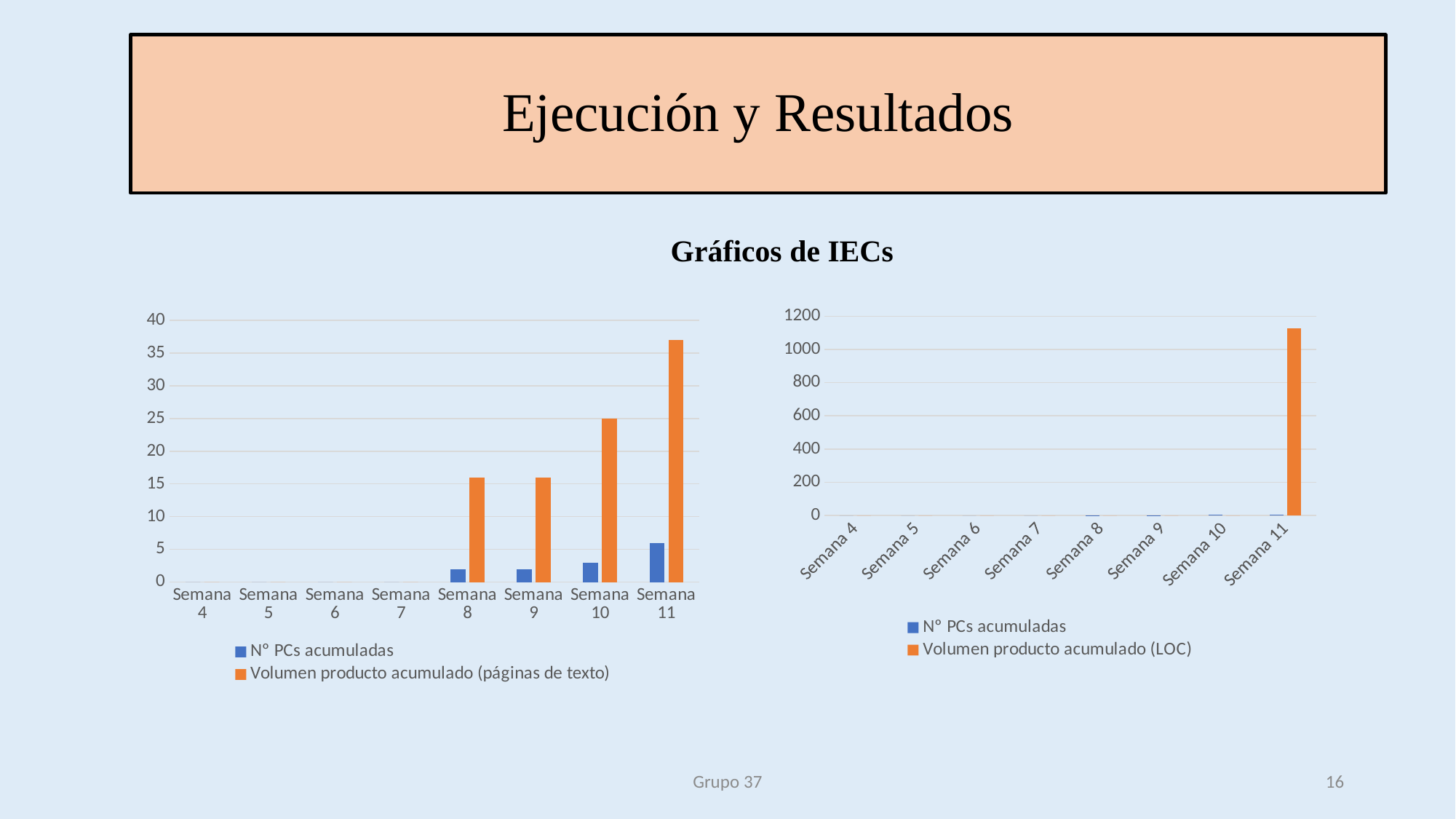

# Ejecución y Resultados
Gráficos de IECs

### Chart

| Category | Nº PCs acumuladas | Volumen producto acumulado (páginas de texto) |
|---|---|---|
| Semana 4 | 0.0 | 0.0 |
| Semana 5 | 0.0 | 0.0 |
| Semana 6 | 0.0 | 0.0 |
| Semana 7 | 0.0 | 0.0 |
| Semana 8 | 2.0 | 16.0 |
| Semana 9 | 2.0 | 16.0 |
| Semana 10 | 3.0 | 25.0 |
| Semana 11 | 6.0 | 37.0 |

### Chart

| Category | Nº PCs acumuladas | Volumen producto acumulado (LOC) |
|---|---|---|
| Semana 4 | 0.0 | 0.0 |
| Semana 5 | 0.0 | 0.0 |
| Semana 6 | 0.0 | 0.0 |
| Semana 7 | 0.0 | 0.0 |
| Semana 8 | 2.0 | 0.0 |
| Semana 9 | 2.0 | 0.0 |
| Semana 10 | 3.0 | 0.0 |
| Semana 11 | 6.0 | 1128.0 |
Grupo 37
16